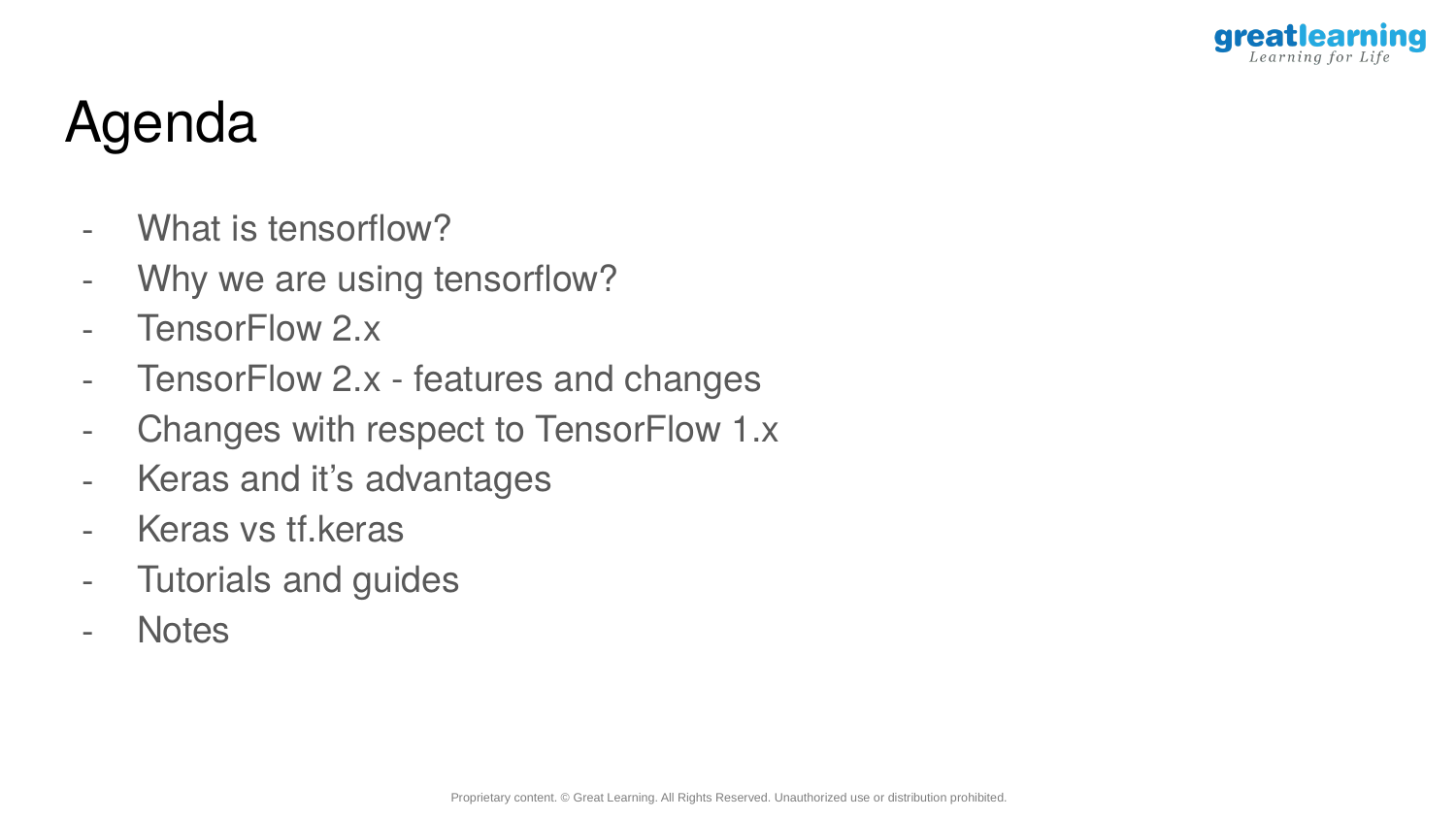

# Agenda
What is tensorflow?
Why we are using tensorflow?
TensorFlow 2.x
TensorFlow 2.x - features and changes
Changes with respect to TensorFlow 1.x
Keras and it’s advantages
Keras vs tf.keras
Tutorials and guides
Notes